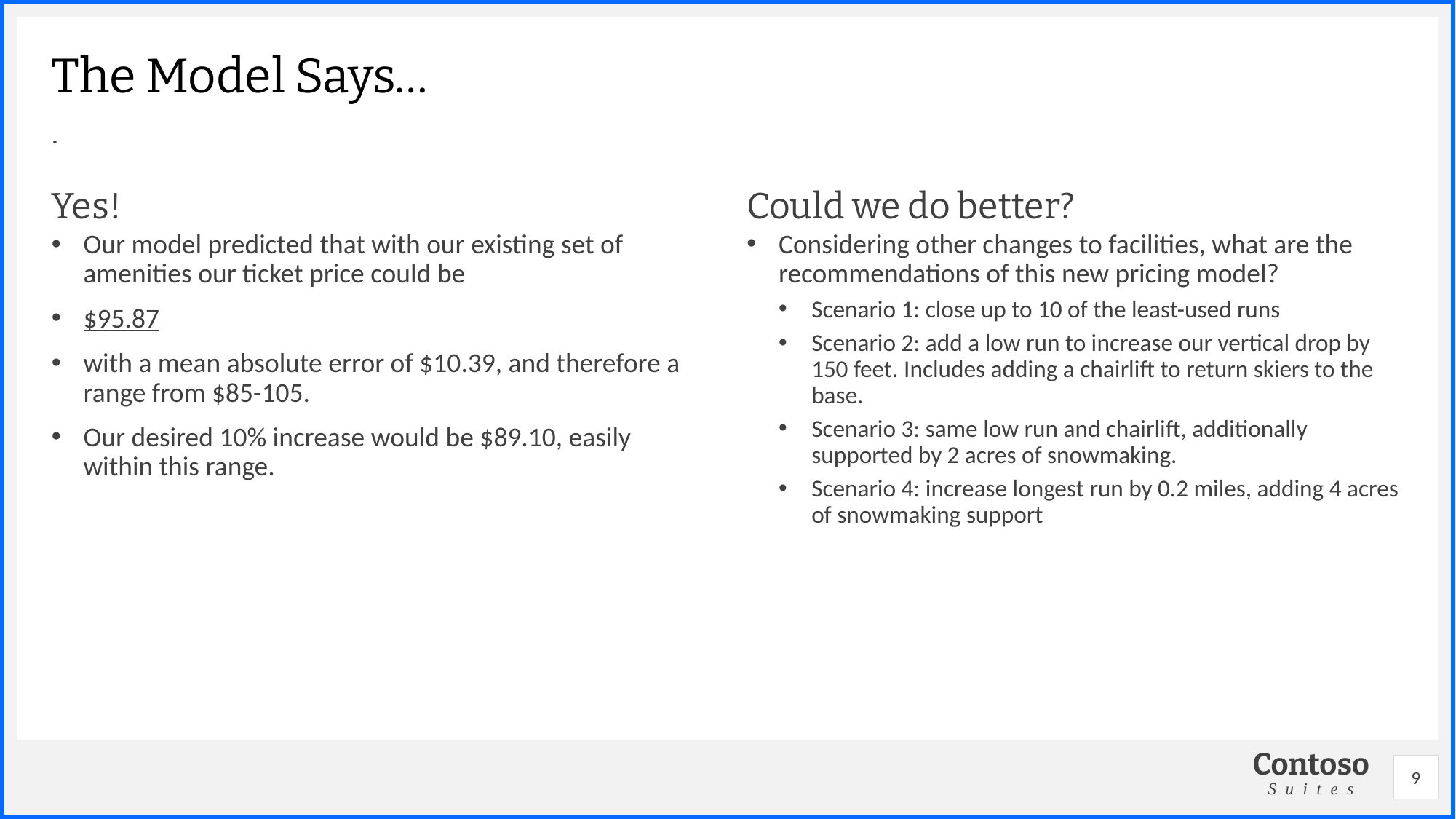

# The Model Says…
.
Yes!
Could we do better?
Considering other changes to facilities, what are the recommendations of this new pricing model?
Scenario 1: close up to 10 of the least-used runs
Scenario 2: add a low run to increase our vertical drop by 150 feet. Includes adding a chairlift to return skiers to the base.
Scenario 3: same low run and chairlift, additionally supported by 2 acres of snowmaking.
Scenario 4: increase longest run by 0.2 miles, adding 4 acres of snowmaking support

Our model predicted that with our existing set of amenities our ticket price could be
$95.87
with a mean absolute error of $10.39, and therefore a range from $85-105.
Our desired 10% increase would be $89.10, easily within this range.
9